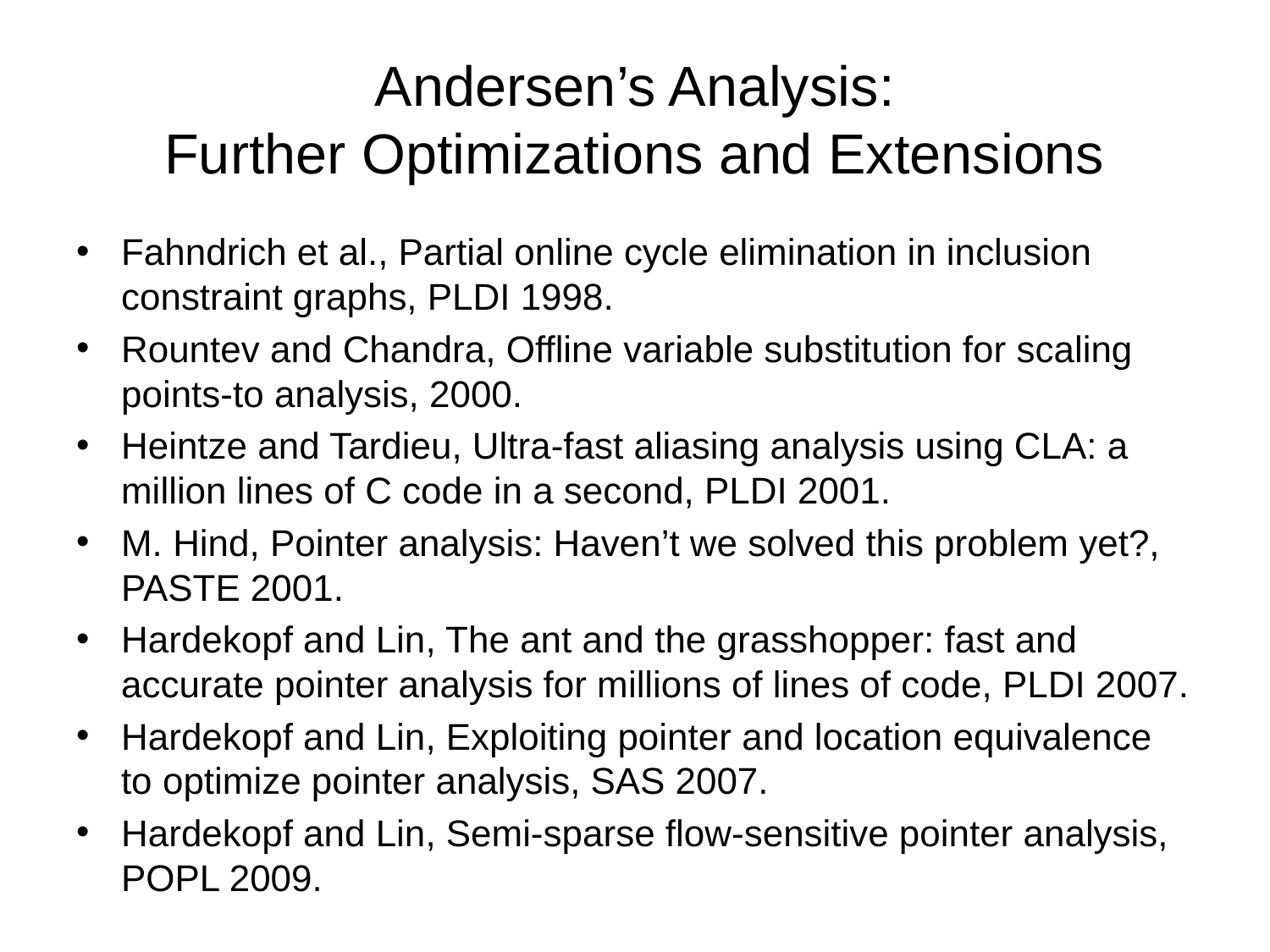

# Andersen’s Analysis: Further Optimizations and Extensions
Fahndrich et al., Partial online cycle elimination in inclusion constraint graphs, PLDI 1998.
Rountev and Chandra, Offline variable substitution for scaling points-to analysis, 2000.
Heintze and Tardieu, Ultra-fast aliasing analysis using CLA: a million lines of C code in a second, PLDI 2001.
M. Hind, Pointer analysis: Haven’t we solved this problem yet?, PASTE 2001.
Hardekopf and Lin, The ant and the grasshopper: fast and accurate pointer analysis for millions of lines of code, PLDI 2007.
Hardekopf and Lin, Exploiting pointer and location equivalence to optimize pointer analysis, SAS 2007.
Hardekopf and Lin, Semi-sparse flow-sensitive pointer analysis, POPL 2009.